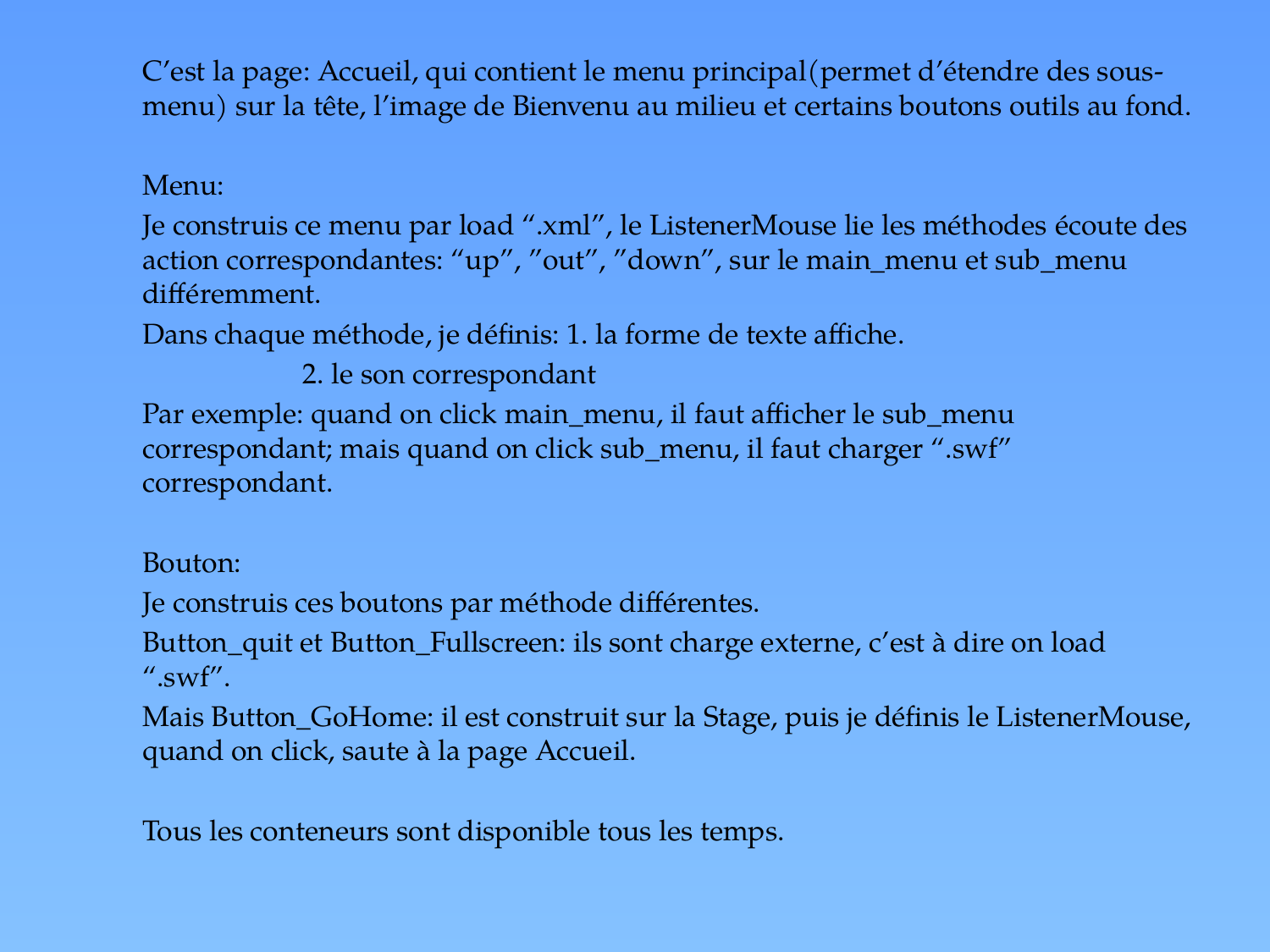

C’est la page: Accueil, qui contient le menu principal(permet d’étendre des sous-menu) sur la tête, l’image de Bienvenu au milieu et certains boutons outils au fond.

	Menu:
	Je construis ce menu par load “.xml”, le ListenerMouse lie les méthodes écoute des action correspondantes: “up”, ”out”, ”down”, sur le main_menu et sub_menu différemment.
	Dans chaque méthode, je définis: 1. la forme de texte affiche.
		    			        2. le son correspondant
	Par exemple: quand on click main_menu, il faut afficher le sub_menu correspondant; mais quand on click sub_menu, il faut charger “.swf” correspondant.

	Bouton:
	Je construis ces boutons par méthode différentes.
	Button_quit et Button_Fullscreen: ils sont charge externe, c’est à dire on load “.swf”.
	Mais Button_GoHome: il est construit sur la Stage, puis je définis le ListenerMouse, quand on click, saute à la page Accueil.

	Tous les conteneurs sont disponible tous les temps.